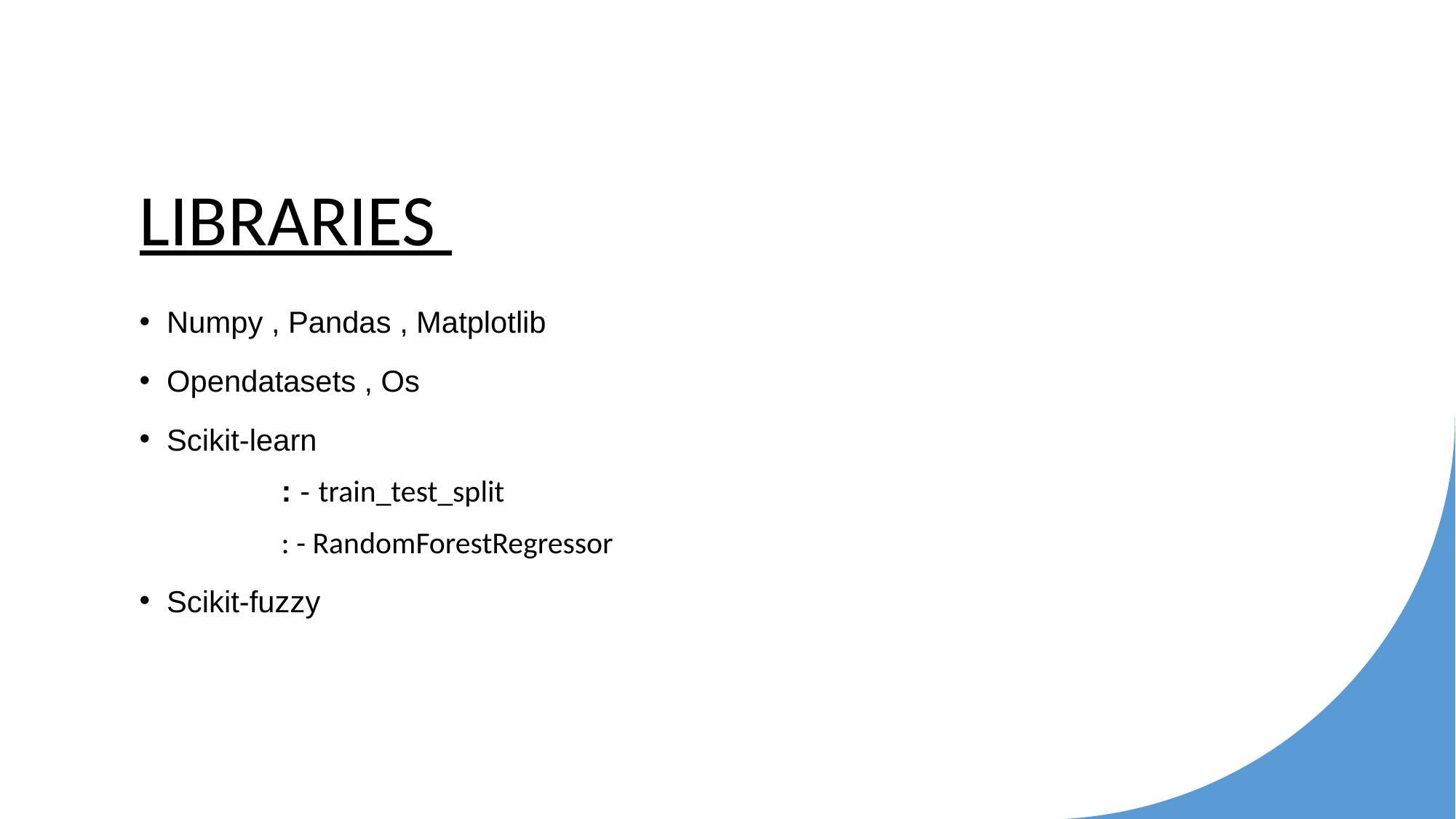

# LIBRARIES
Numpy , Pandas , Matplotlib
Opendatasets , Os
Scikit-learn
	: - train_test_split
	: - RandomForestRegressor
Scikit-fuzzy